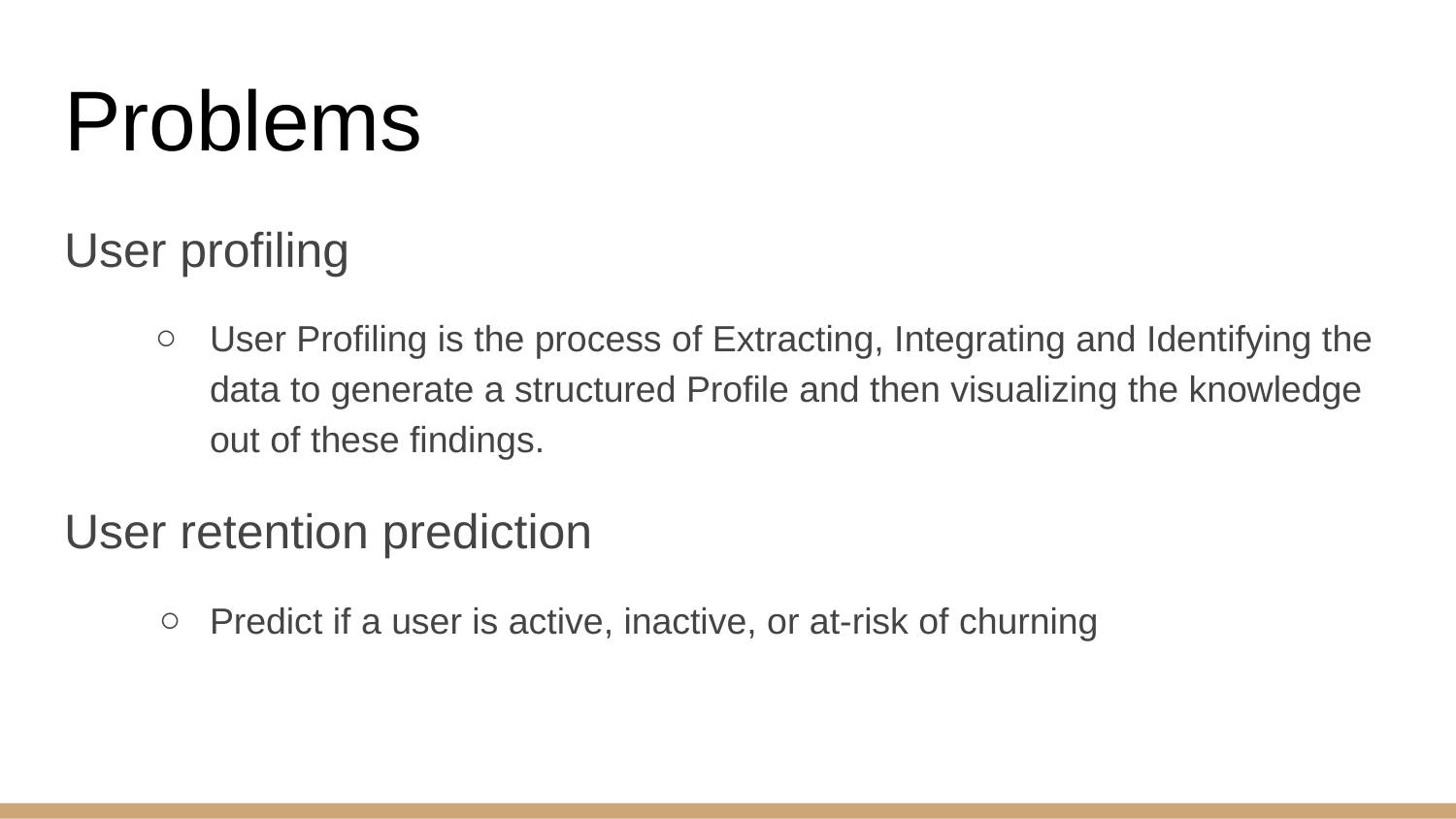

# Problems
User profiling
User Profiling is the process of Extracting, Integrating and Identifying the data to generate a structured Profile and then visualizing the knowledge out of these findings.
User retention prediction
Predict if a user is active, inactive, or at-risk of churning